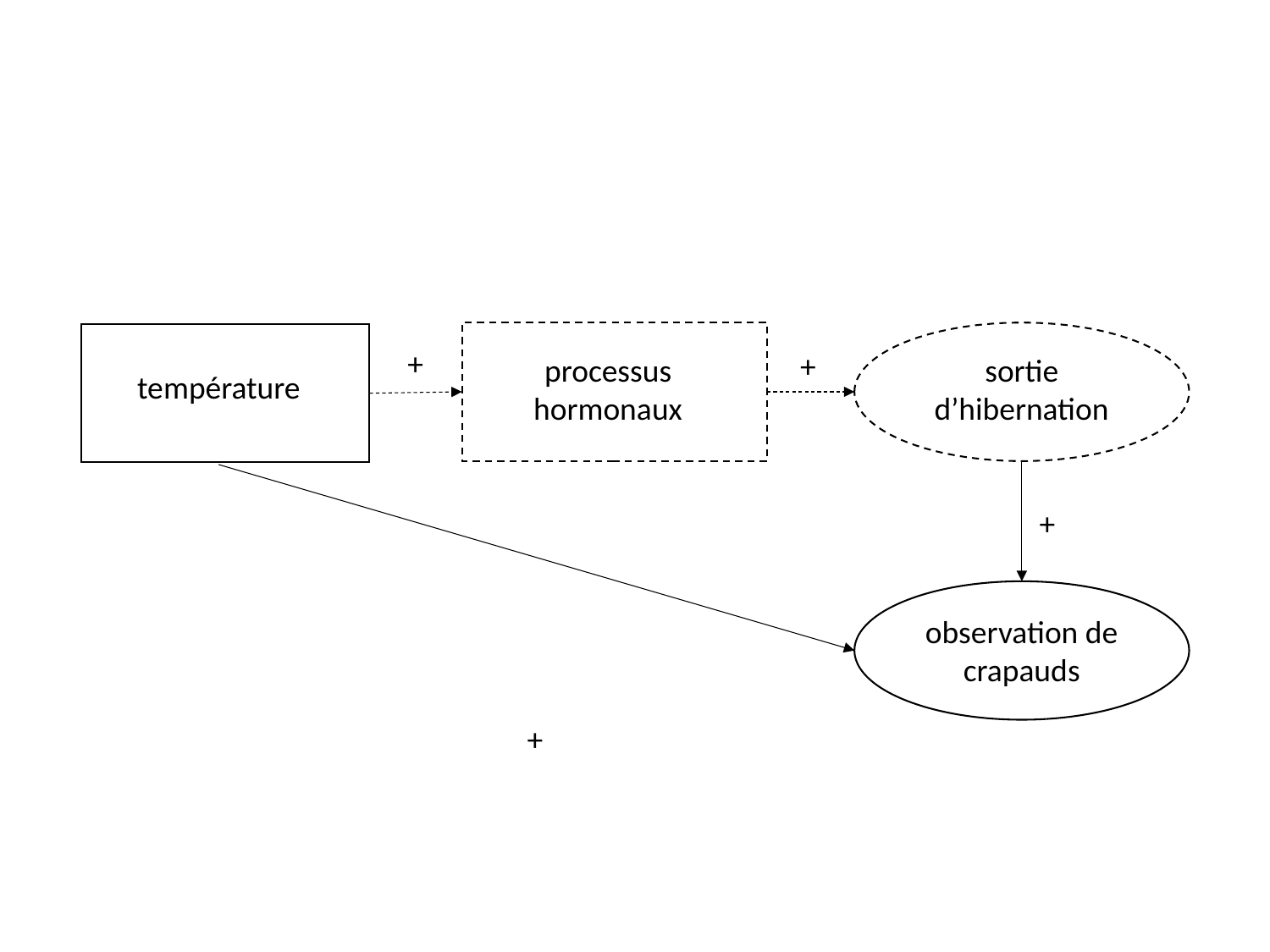

+
+
sortie d’hibernation
processus hormonaux
température
+
+

observation de crapauds